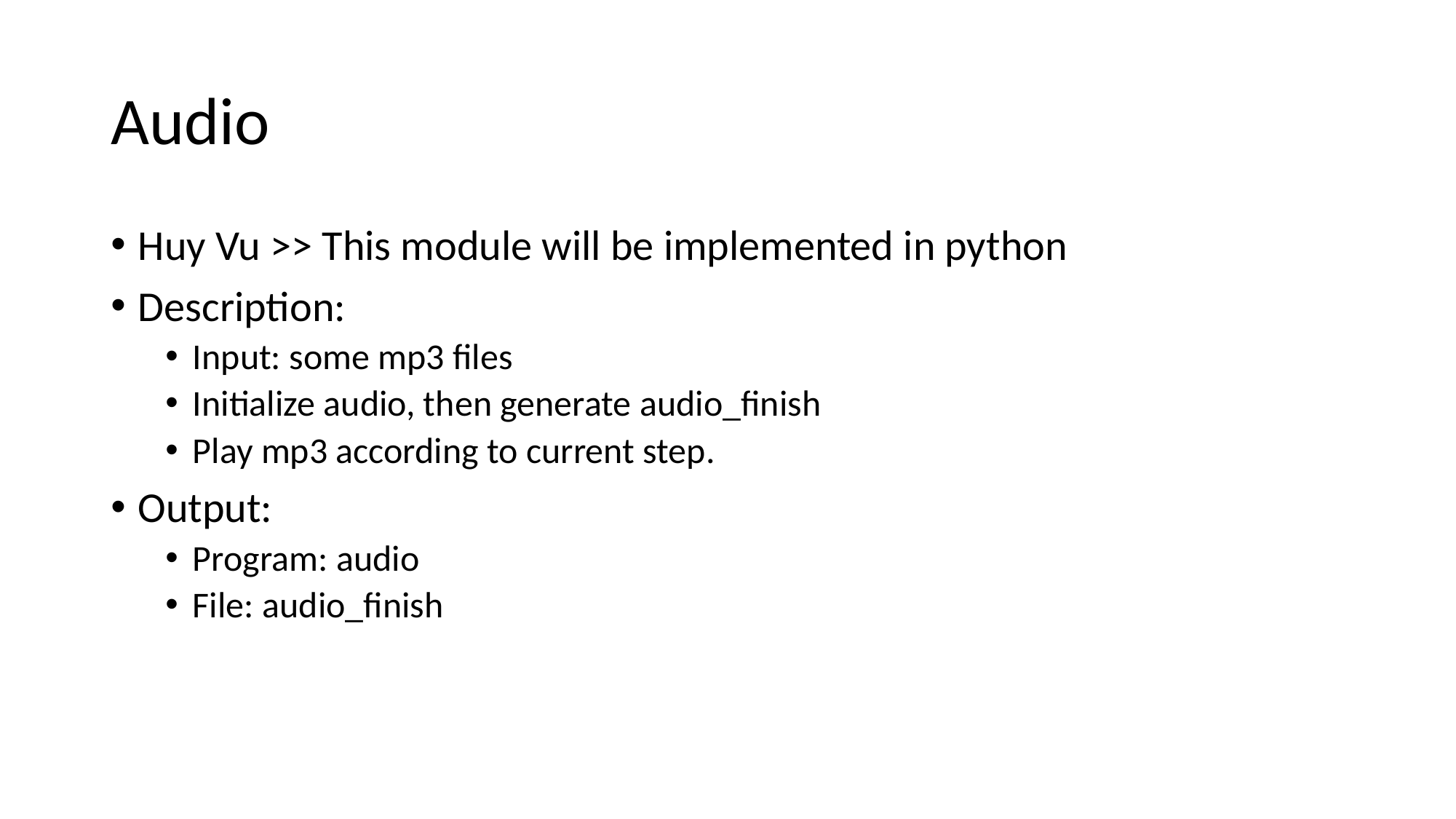

# Audio
Huy Vu >> This module will be implemented in python
Description:
Input: some mp3 files
Initialize audio, then generate audio_finish
Play mp3 according to current step.
Output:
Program: audio
File: audio_finish